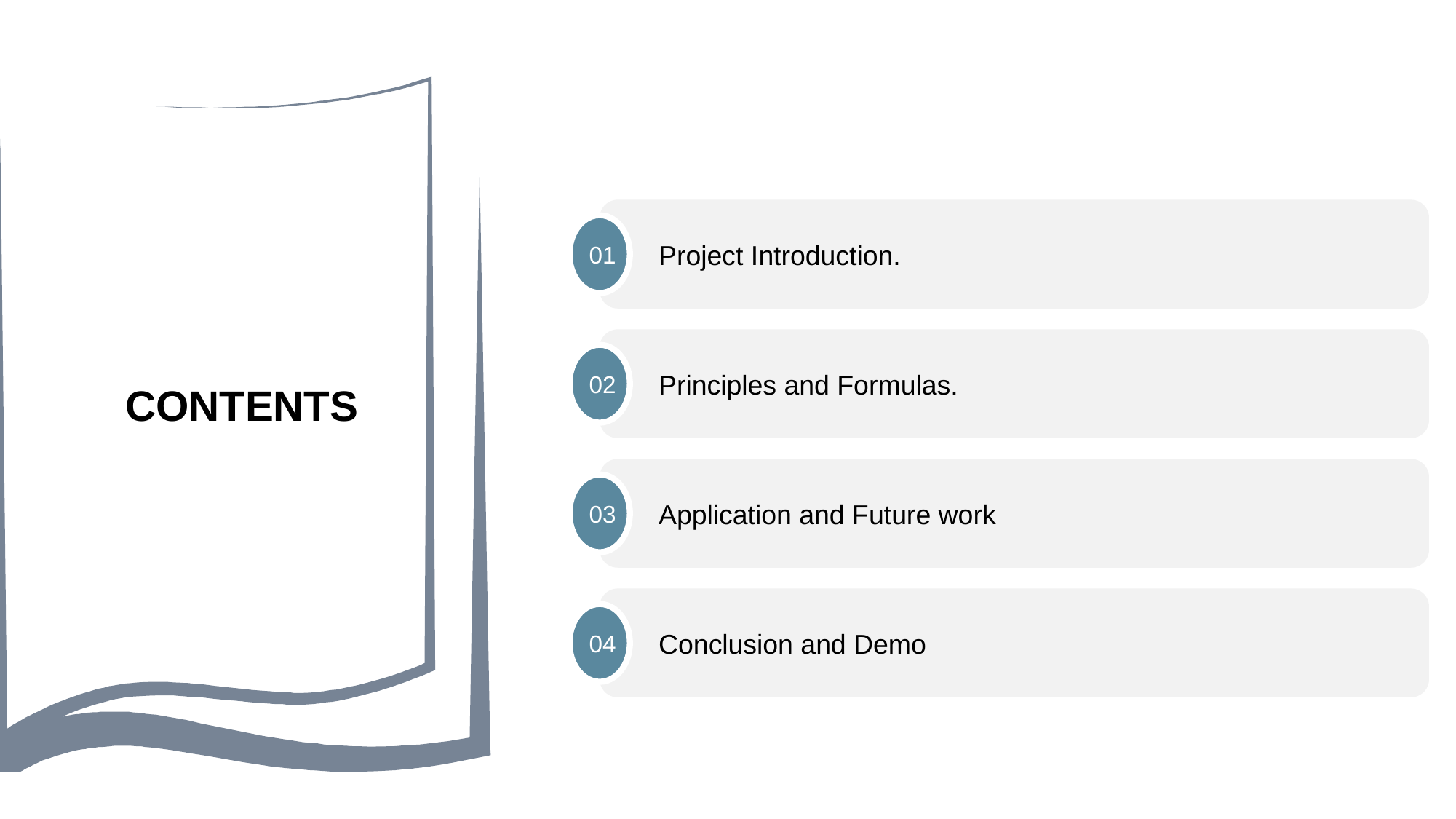

Project Introduction.
01
Principles and Formulas.
02
CONTENTS
Application and Future work
03
Conclusion and Demo
04